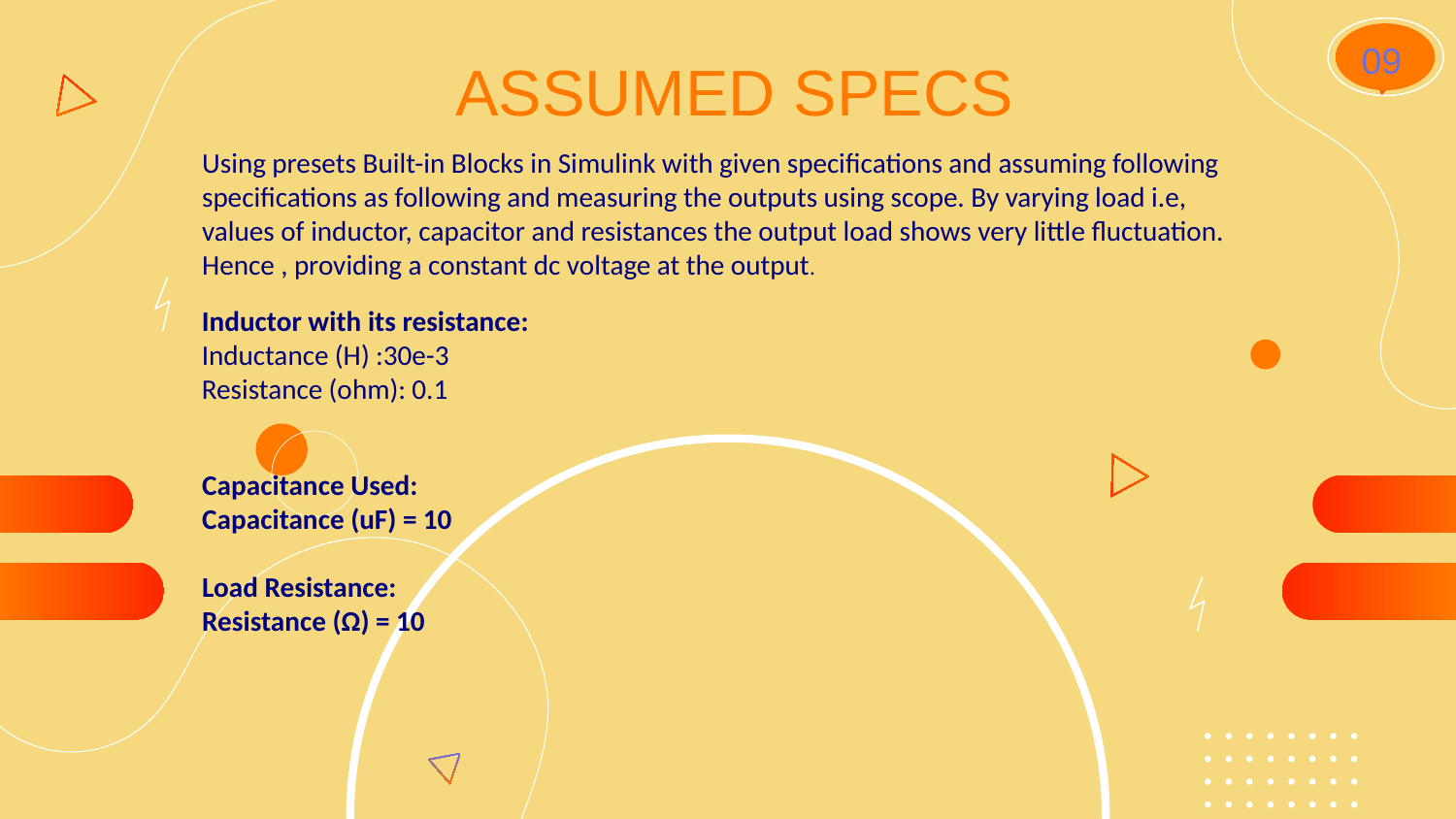

# ASSUMED SPECS
09
Using presets Built-in Blocks in Simulink with given specifications and assuming following specifications as following and measuring the outputs using scope. By varying load i.e, values of inductor, capacitor and resistances the output load shows very little fluctuation. Hence , providing a constant dc voltage at the output.

Capacitance Used:
Capacitance (uF) = 10

Load Resistance:
Resistance (Ω) = 10

Inductor with its resistance:
Inductance (H) :30e-3
Resistance (ohm): 0.1